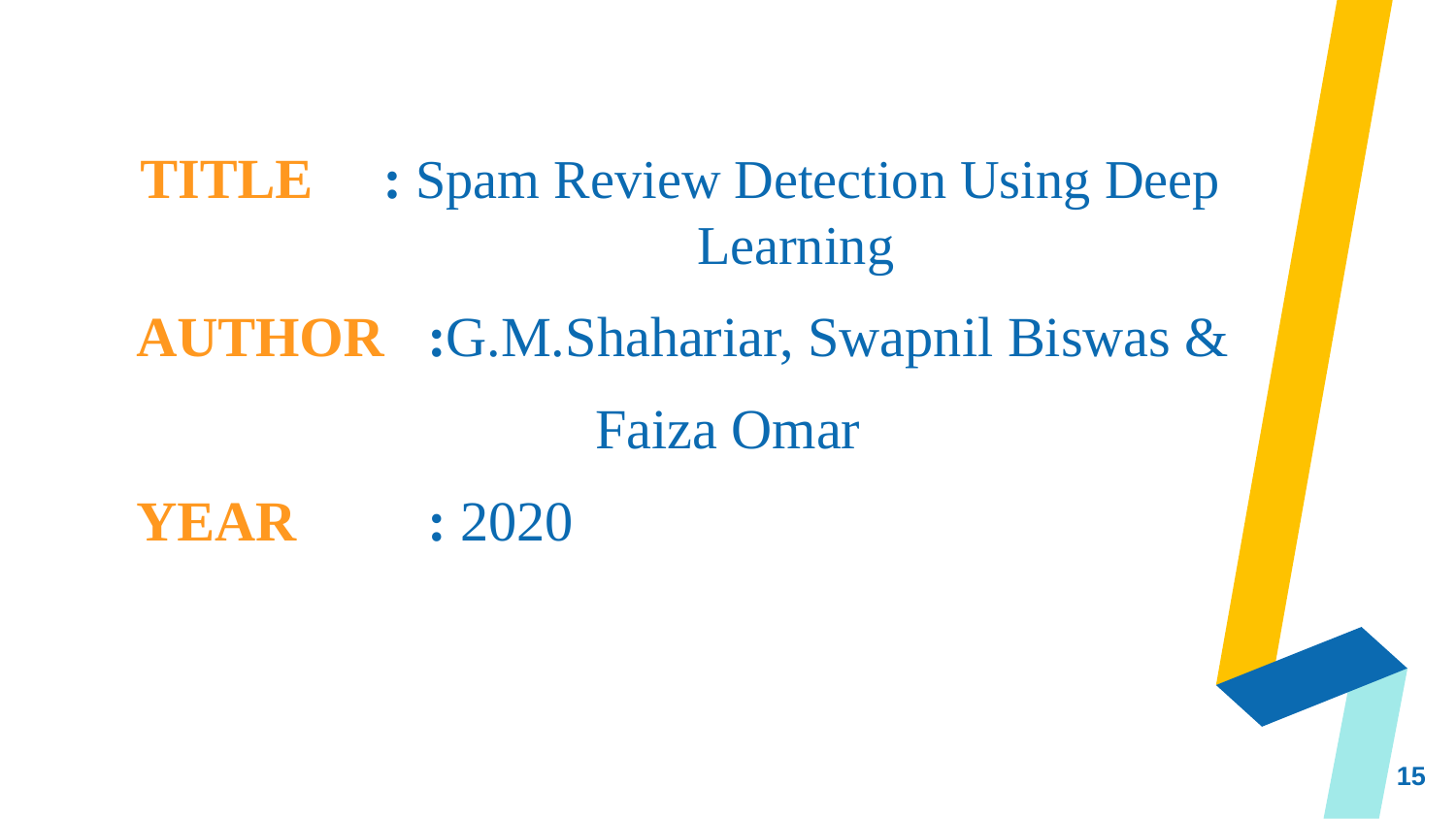

TITLE     : Spam Review Detection Using Deep                  Learning
AUTHOR   	:G.M.Shahariar, Swapnil Biswas &
Faiza Omar
YEAR         	: 2020
15